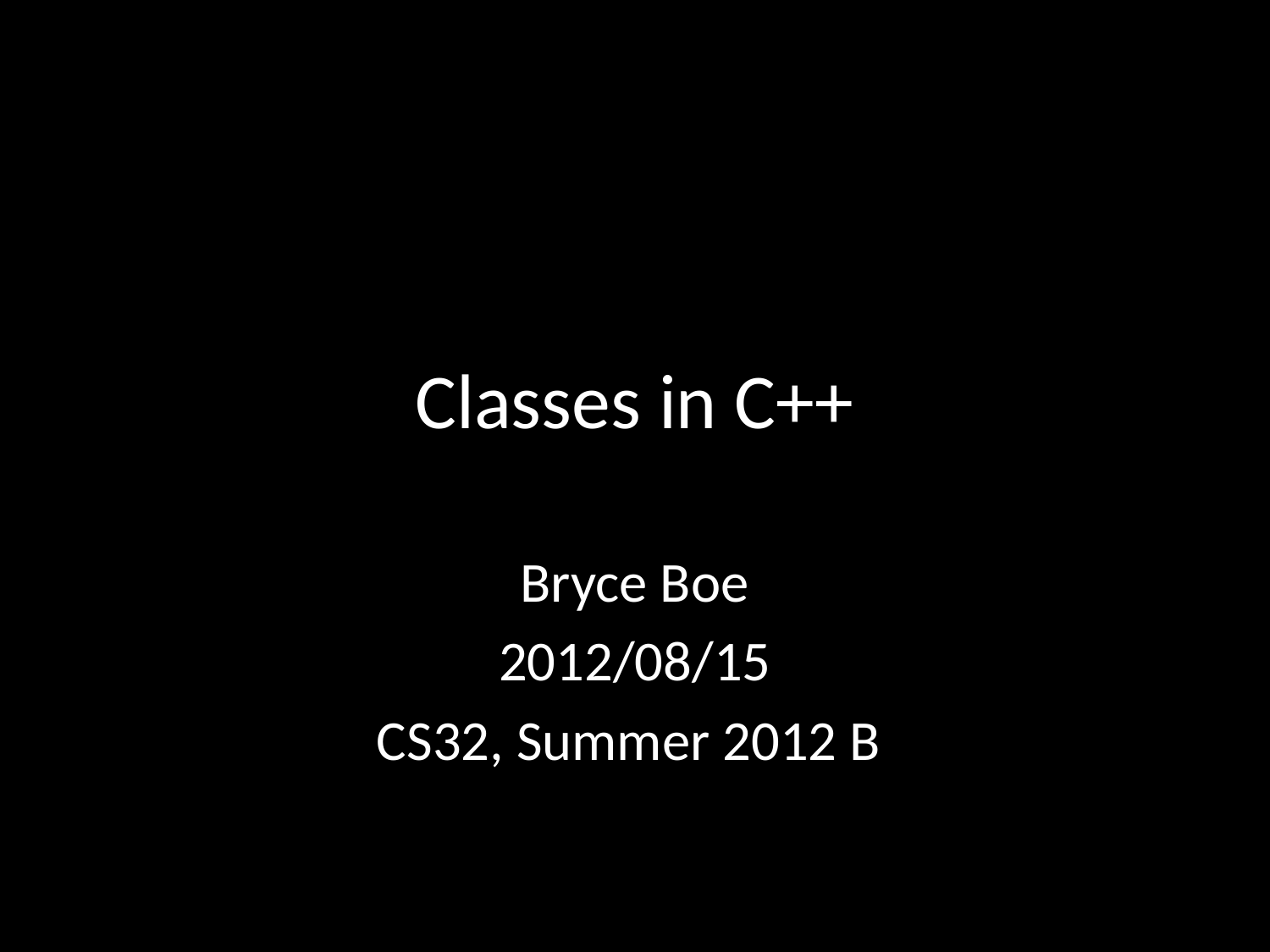

# Classes in C++
Bryce Boe
2012/08/15
CS32, Summer 2012 B